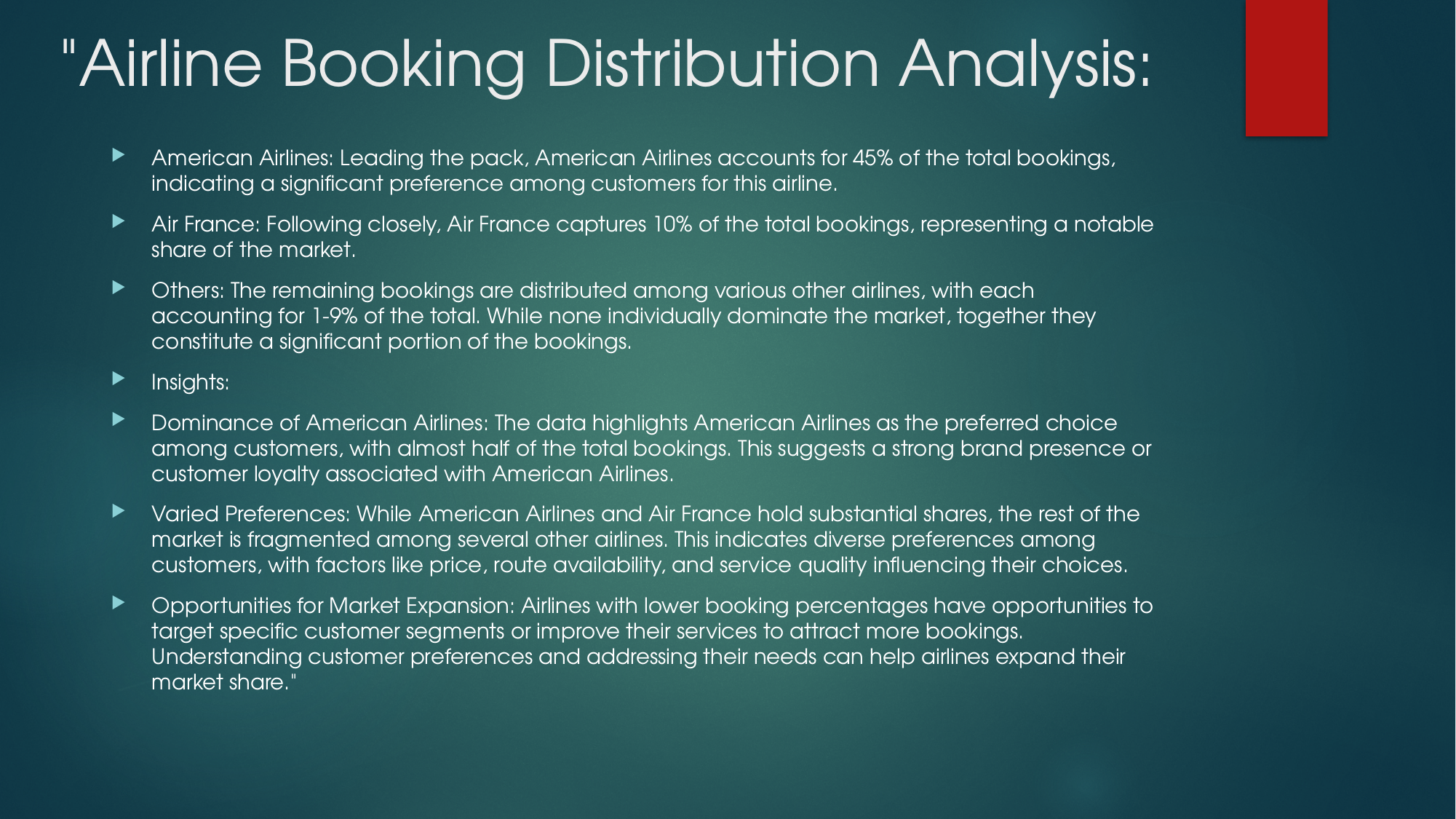

# "Airline Booking Distribution Analysis:
American Airlines: Leading the pack, American Airlines accounts for 45% of the total bookings, indicating a significant preference among customers for this airline.
Air France: Following closely, Air France captures 10% of the total bookings, representing a notable share of the market.
Others: The remaining bookings are distributed among various other airlines, with each accounting for 1-9% of the total. While none individually dominate the market, together they constitute a significant portion of the bookings.
Insights:
Dominance of American Airlines: The data highlights American Airlines as the preferred choice among customers, with almost half of the total bookings. This suggests a strong brand presence or customer loyalty associated with American Airlines.
Varied Preferences: While American Airlines and Air France hold substantial shares, the rest of the market is fragmented among several other airlines. This indicates diverse preferences among customers, with factors like price, route availability, and service quality influencing their choices.
Opportunities for Market Expansion: Airlines with lower booking percentages have opportunities to target specific customer segments or improve their services to attract more bookings. Understanding customer preferences and addressing their needs can help airlines expand their market share."